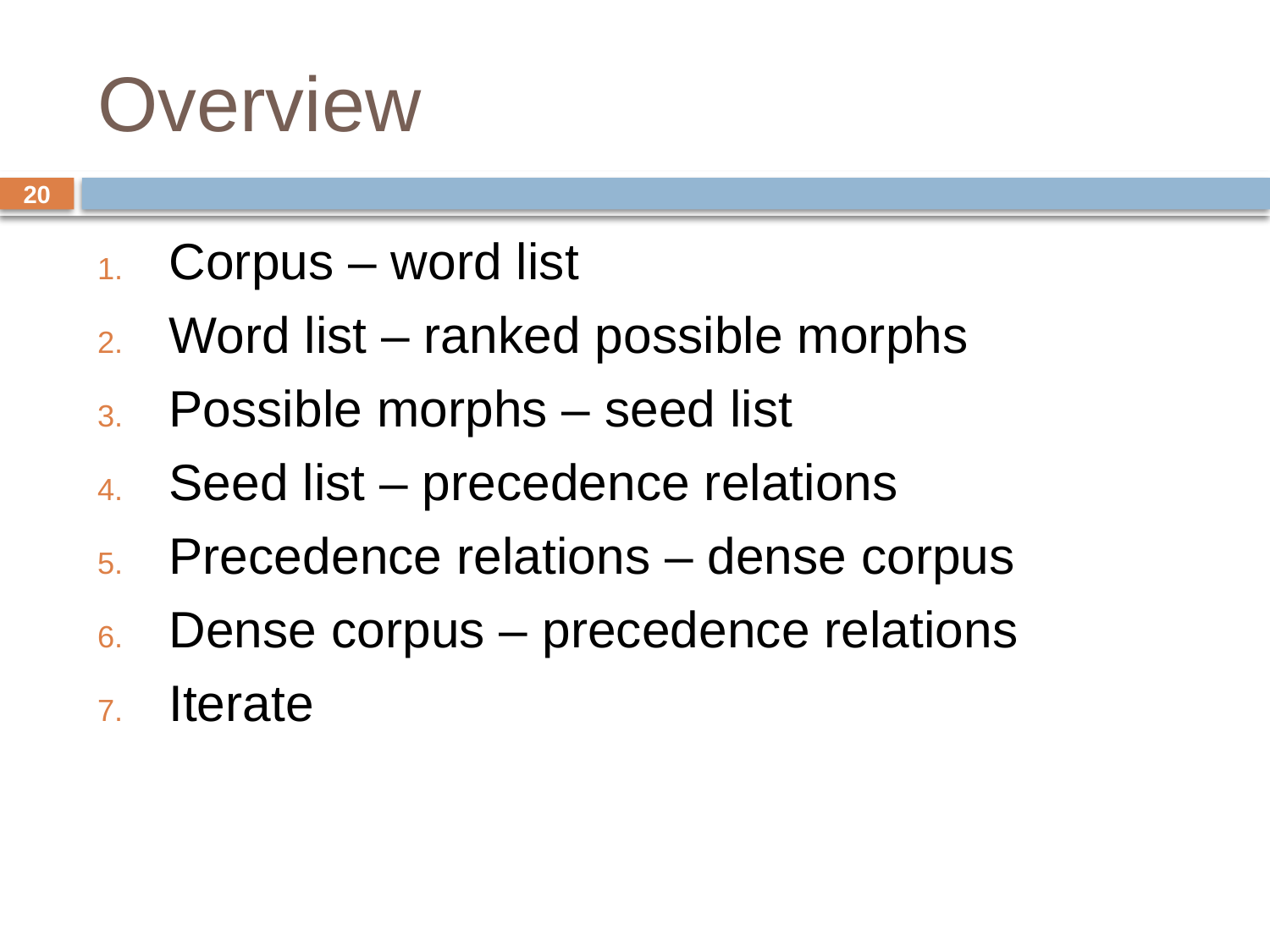

# Overview
20
Corpus – word list
Word list – ranked possible morphs
Possible morphs – seed list
Seed list – precedence relations
Precedence relations – dense corpus
Dense corpus – precedence relations
Iterate